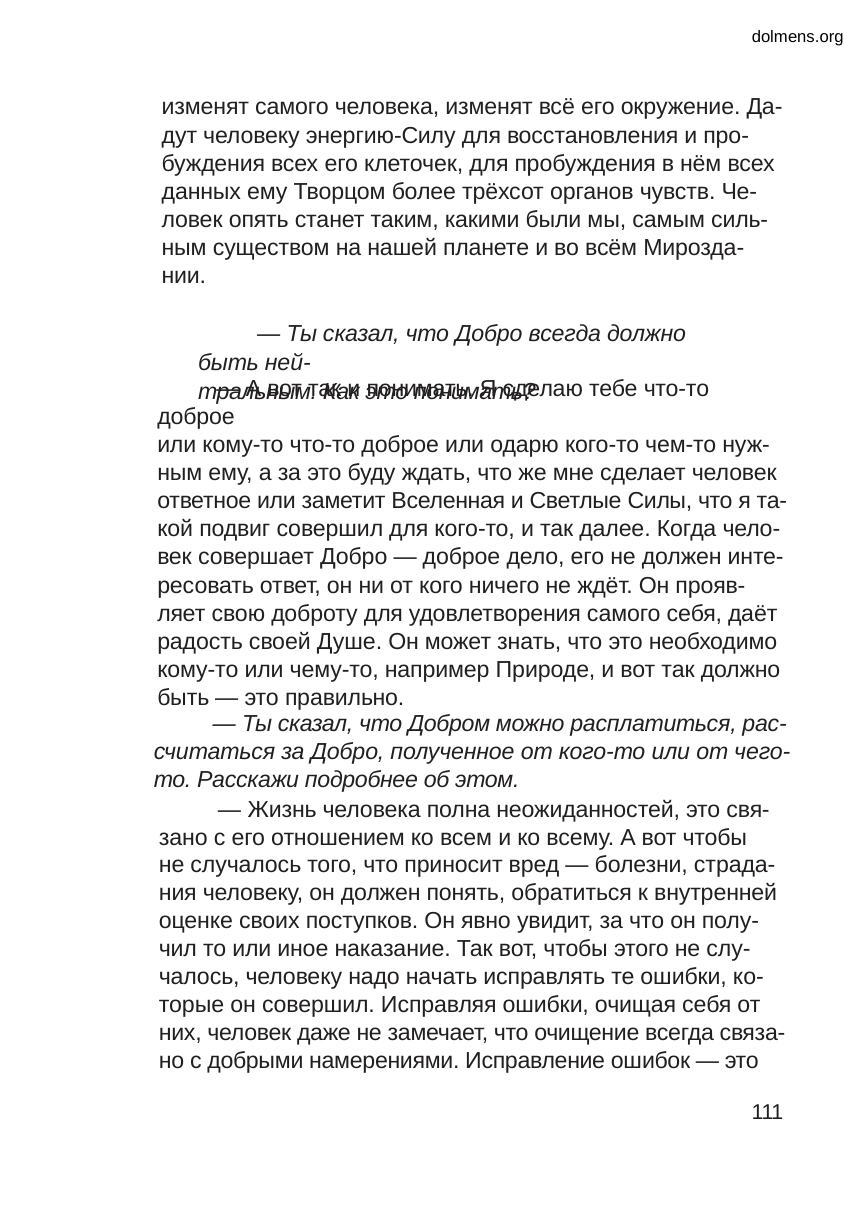

dolmens.org

изменят самого человека, изменят всё его окружение. Да-
дут человеку энергию-Силу для восстановления и про-
буждения всех его клеточек, для пробуждения в нём всех
данных ему Творцом более трёхсот органов чувств. Че-
ловек опять станет таким, какими были мы, самым силь-
ным существом на нашей планете и во всём Мирозда-
нии.

— Ты сказал, что Добро всегда должно быть ней-
тральным. Как это понимать?

— А вот так и понимать. Я сделаю тебе что-то доброе
или кому-то что-то доброе или одарю кого-то чем-то нуж-
ным ему, а за это буду ждать, что же мне сделает человек
ответное или заметит Вселенная и Светлые Силы, что я та-
кой подвиг совершил для кого-то, и так далее. Когда чело-
век совершает Добро — доброе дело, его не должен инте-
ресовать ответ, он ни от кого ничего не ждёт. Он прояв-
ляет свою доброту для удовлетворения самого себя, даёт
радость своей Душе. Он может знать, что это необходимо
кому-то или чему-то, например Природе, и вот так должно
быть — это правильно.

— Ты сказал, что Добром можно расплатиться, рас-
считаться за Добро, полученное от кого-то или от чего-
то. Расскажи подробнее об этом.

— Жизнь человека полна неожиданностей, это свя-
зано с его отношением ко всем и ко всему. А вот чтобы
не случалось того, что приносит вред — болезни, страда-
ния человеку, он должен понять, обратиться к внутренней
оценке своих поступков. Он явно увидит, за что он полу-
чил то или иное наказание. Так вот, чтобы этого не слу-
чалось, человеку надо начать исправлять те ошибки, ко-
торые он совершил. Исправляя ошибки, очищая себя от
них, человек даже не замечает, что очищение всегда связа-
но с добрыми намерениями. Исправление ошибок — это

111